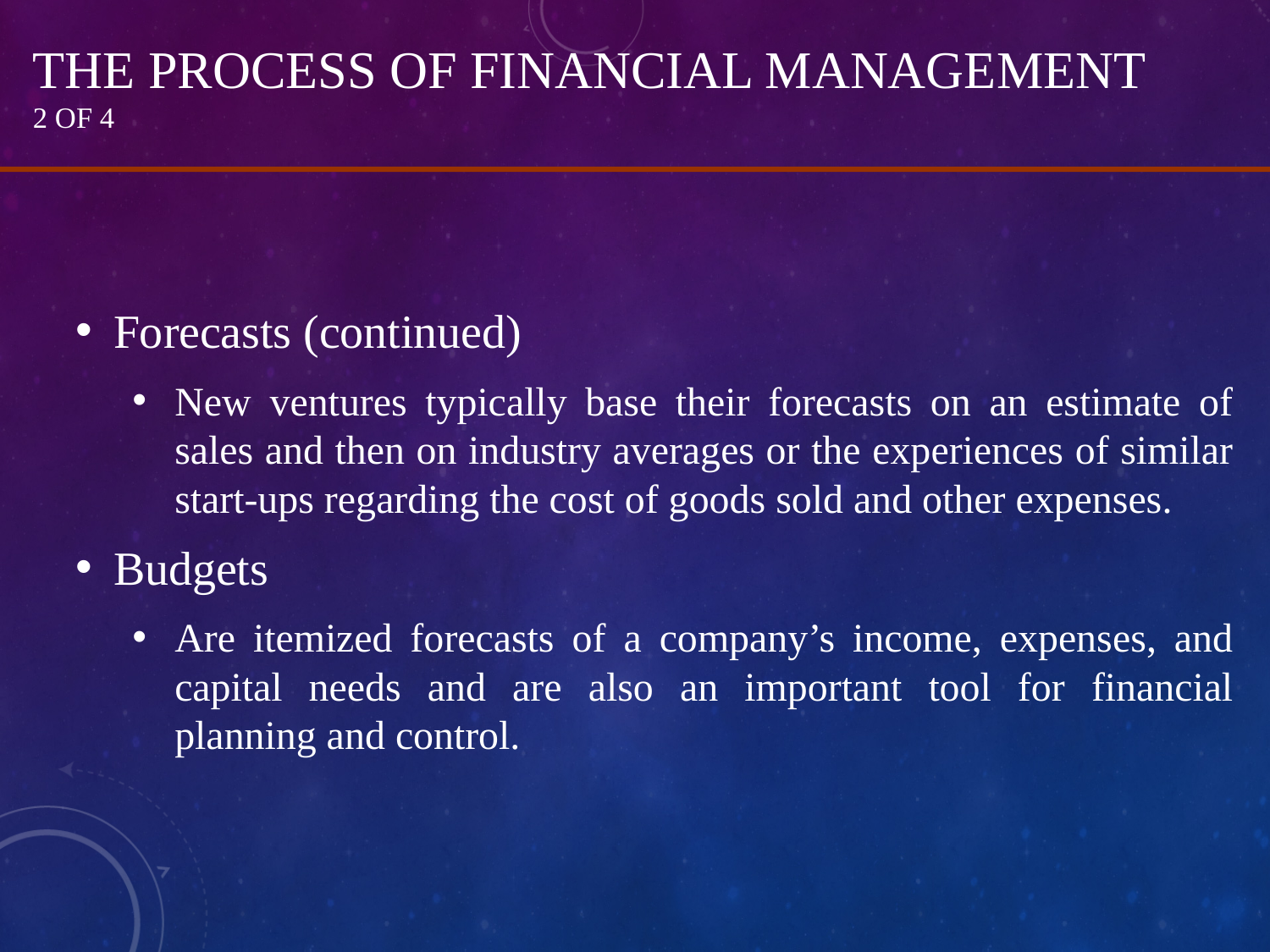

# The Process of Financial Management 2 of 4

Forecasts (continued)
New ventures typically base their forecasts on an estimate of sales and then on industry averages or the experiences of similar start-ups regarding the cost of goods sold and other expenses.
Budgets
Are itemized forecasts of a company’s income, expenses, and capital needs and are also an important tool for financial planning and control.
8-8